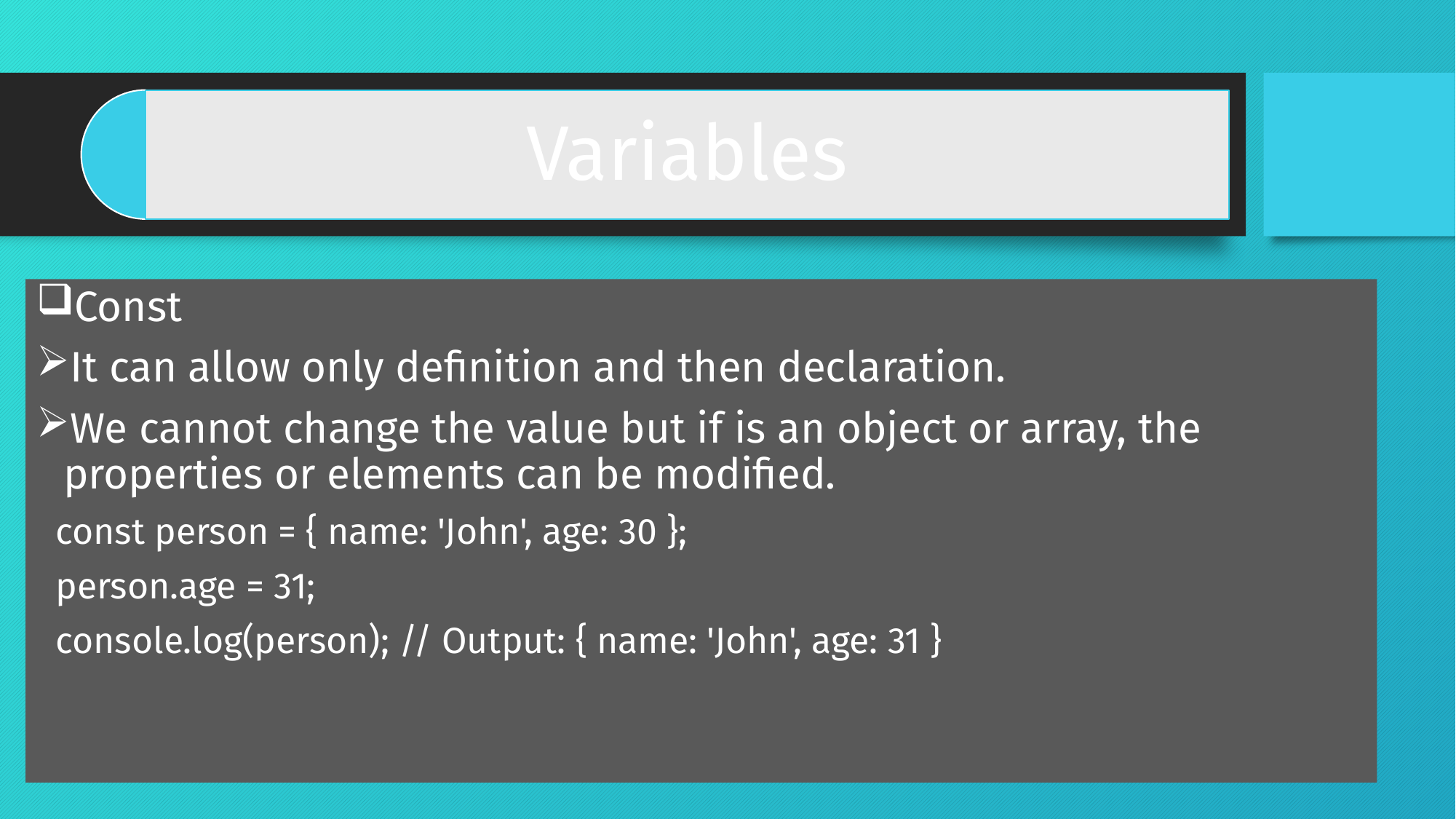

Variables
Const
It can allow only definition and then declaration.
We cannot change the value but if is an object or array, the properties or elements can be modified.
  const person = { name: 'John', age: 30 };
  person.age = 31;
  console.log(person); // Output: { name: 'John', age: 31 }